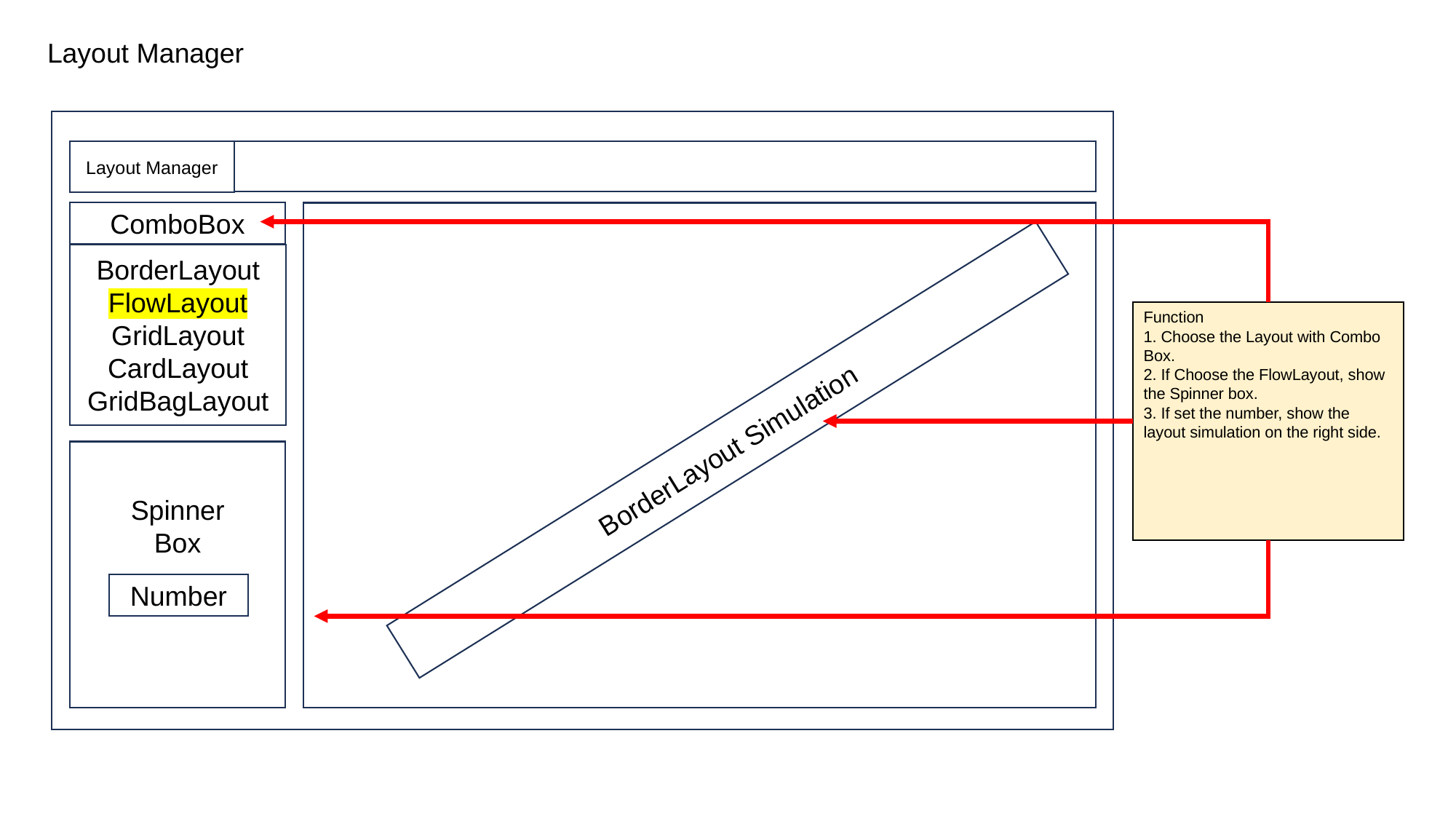

Layout Manager
B
B
B
Layout Manager
ComboBox
BorderLayout
FlowLayout
GridLayout
CardLayout
GridBagLayout
Function
1. Choose the Layout with Combo Box.
2. If Choose the FlowLayout, show the Spinner box.
3. If set the number, show the layout simulation on the right side.
BorderLayout Simulation
Spinner
Box

Number